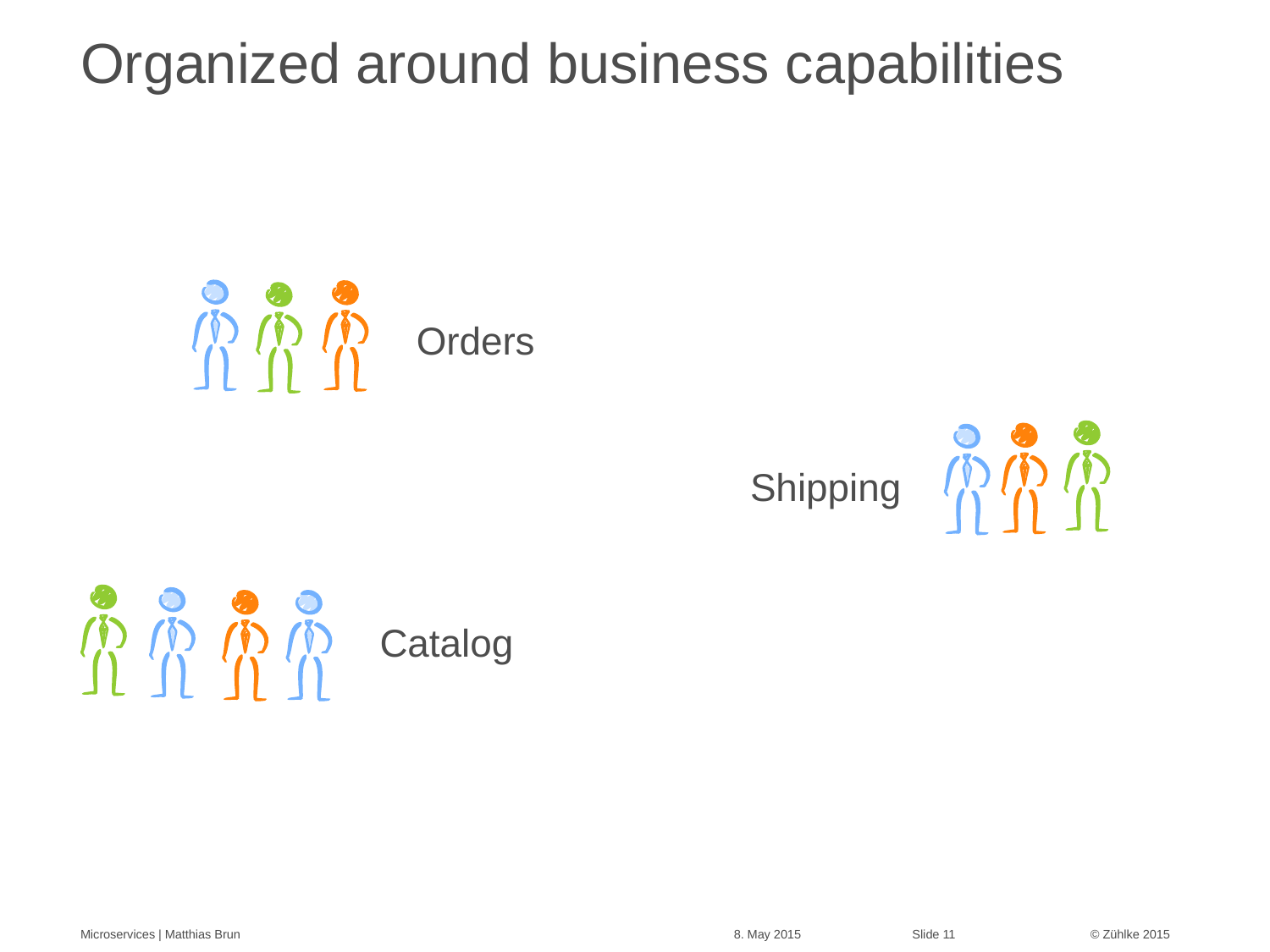

# Organized around business capabilities

Orders

Shipping
Catalog

Microservices | Matthias Brun
8. May 2015
Slide 11